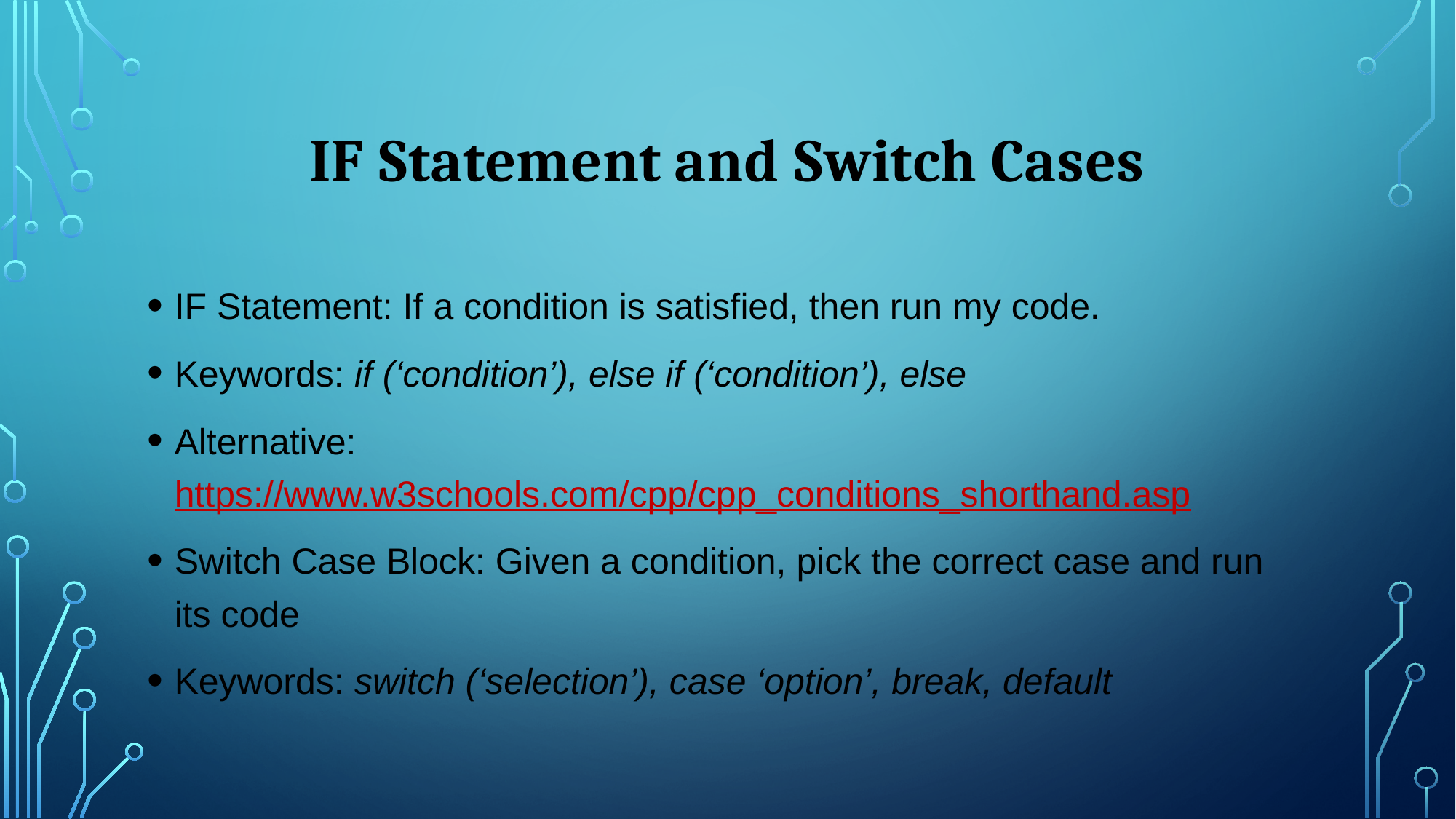

# IF Statement and Switch Cases
IF Statement: If a condition is satisfied, then run my code.
Keywords: if (‘condition’), else if (‘condition’), else
Alternative: https://www.w3schools.com/cpp/cpp_conditions_shorthand.asp
Switch Case Block: Given a condition, pick the correct case and run its code
Keywords: switch (‘selection’), case ‘option’, break, default